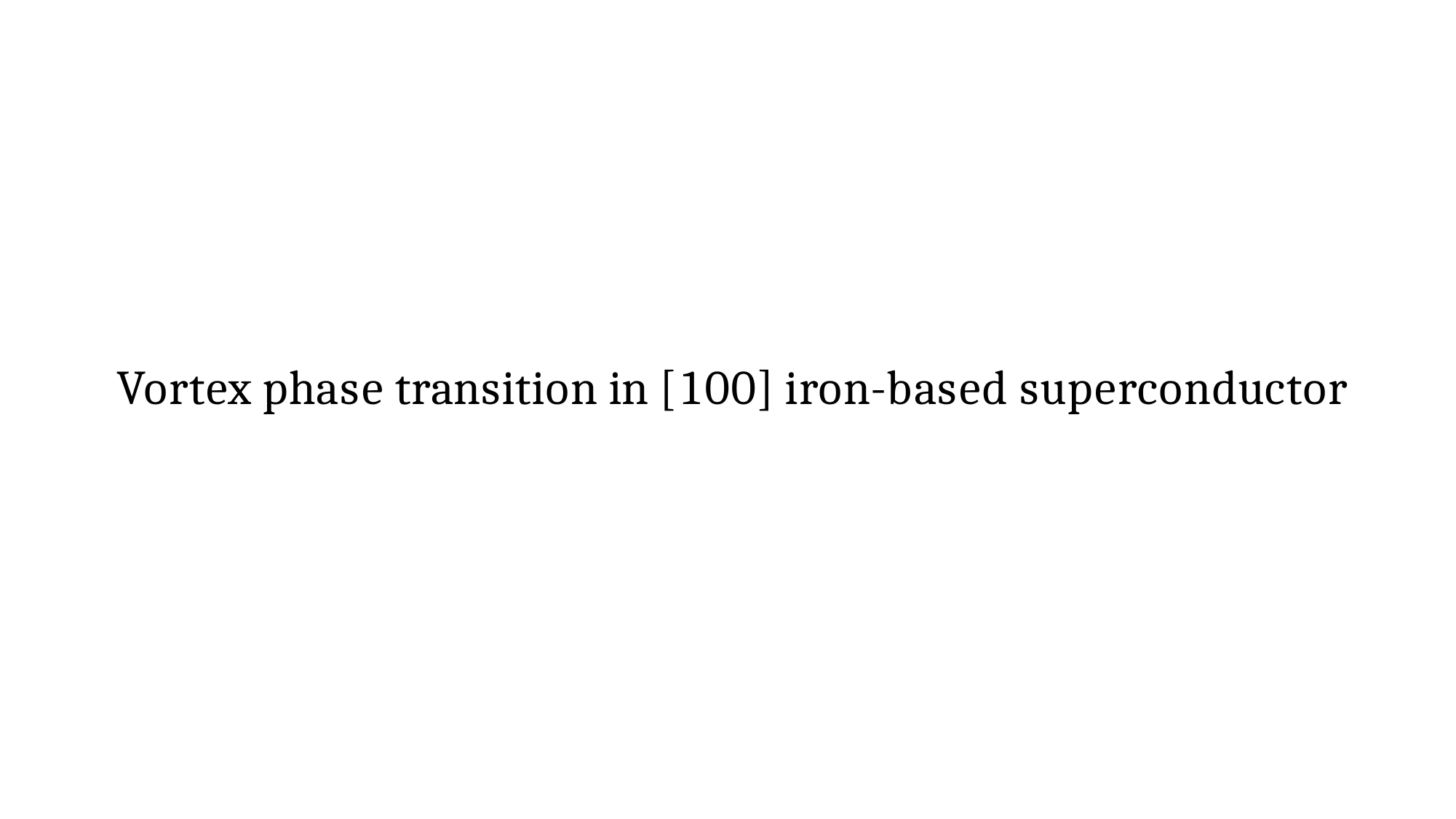

Vortex phase transition in [100] iron-based superconductor